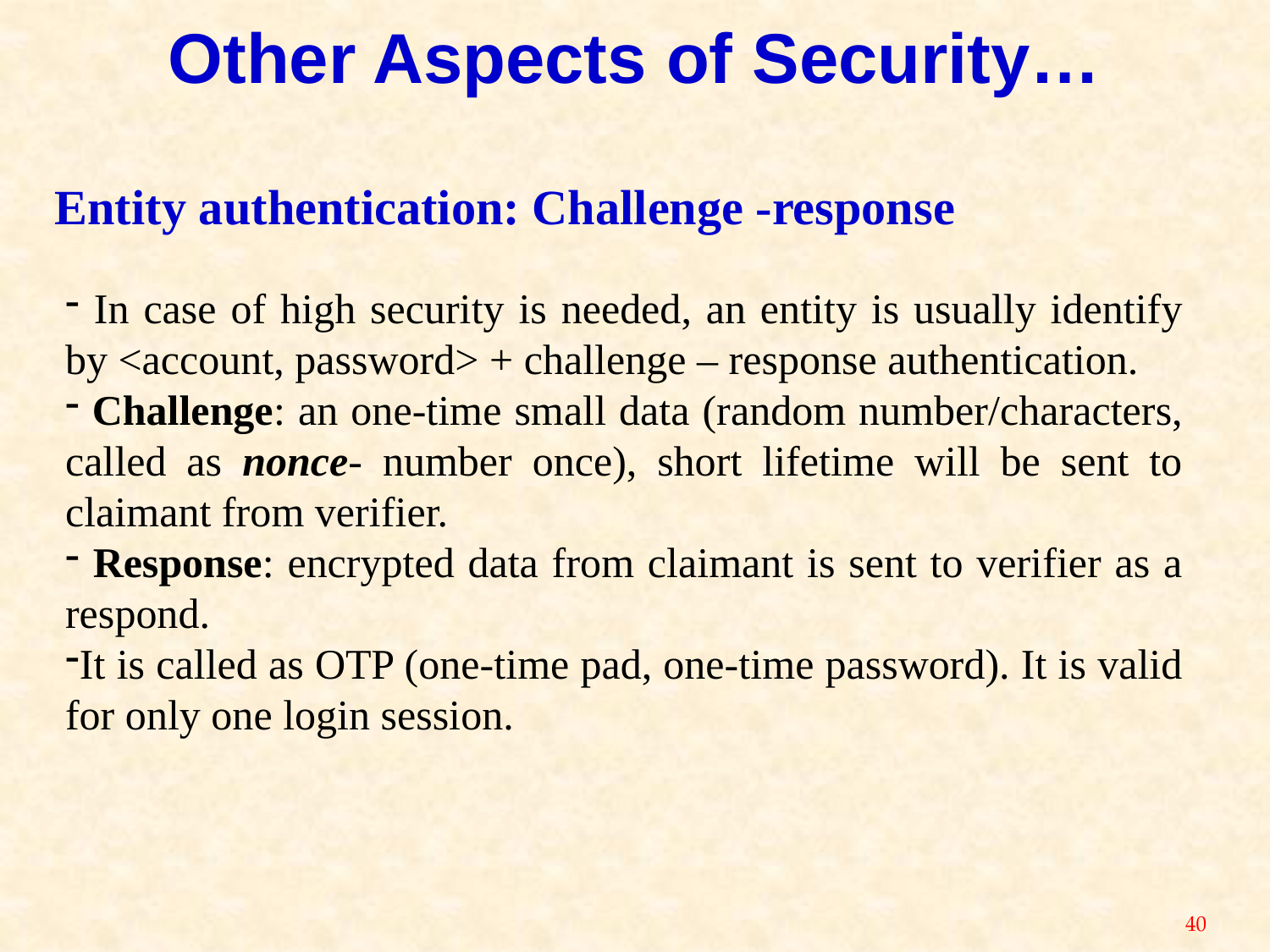

Other Aspects of Security…
Entity authentication: Challenge -response
 In case of high security is needed, an entity is usually identify by <account, password> + challenge – response authentication.
 Challenge: an one-time small data (random number/characters, called as nonce- number once), short lifetime will be sent to claimant from verifier.
 Response: encrypted data from claimant is sent to verifier as a respond.
It is called as OTP (one-time pad, one-time password). It is valid for only one login session.
40